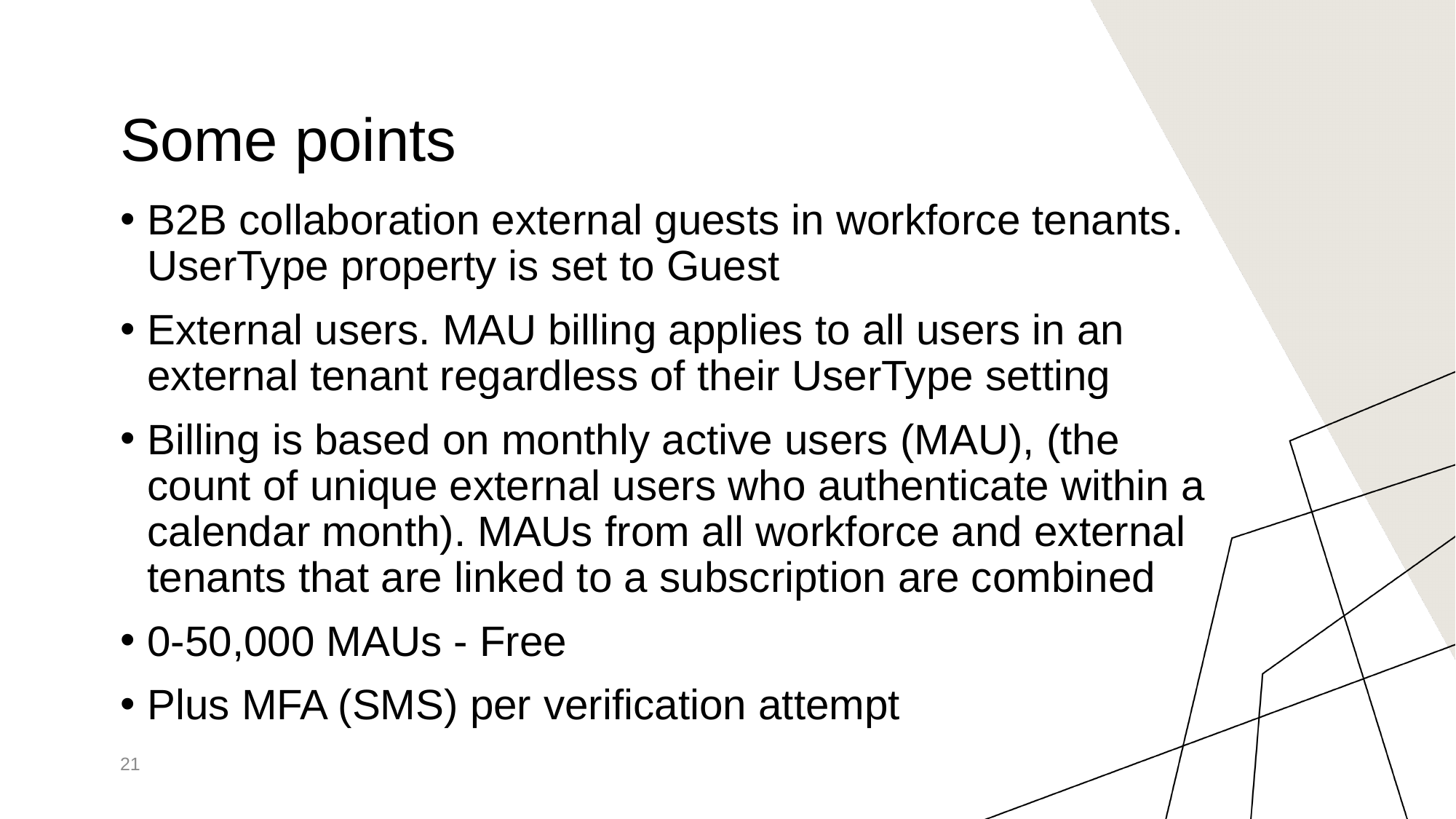

# Some points
B2B collaboration external guests in workforce tenants.  UserType property is set to Guest
External users. MAU billing applies to all users in an external tenant regardless of their UserType setting
Billing is based on monthly active users (MAU), (the count of unique external users who authenticate within a calendar month). MAUs from all workforce and external tenants that are linked to a subscription are combined
0-50,000 MAUs - Free
Plus MFA (SMS) per verification attempt
21